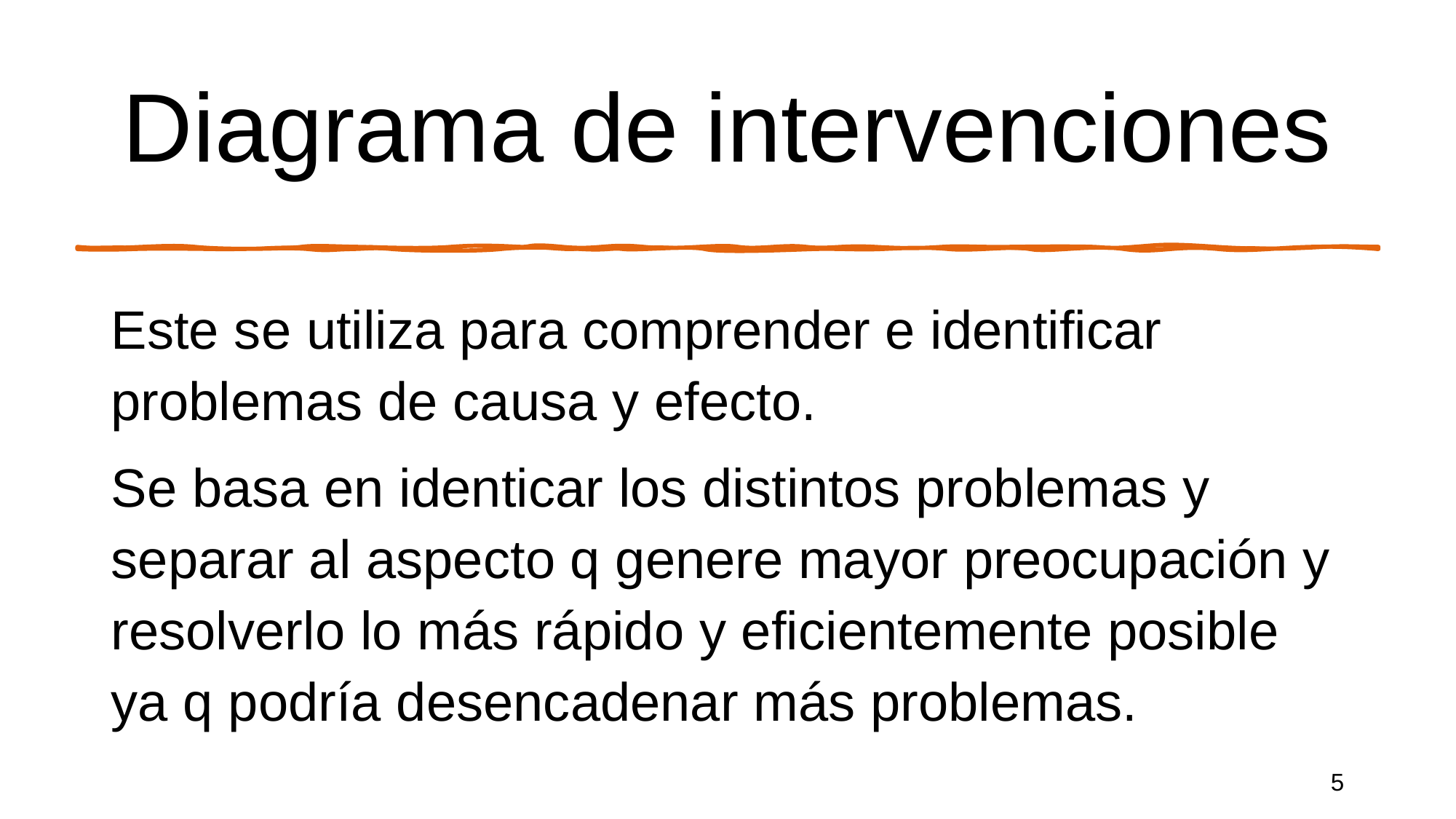

# Diagrama de intervenciones
Este se utiliza para comprender e identificar problemas de causa y efecto.
Se basa en identicar los distintos problemas y separar al aspecto q genere mayor preocupación y resolverlo lo más rápido y eficientemente posible ya q podría desencadenar más problemas.
5